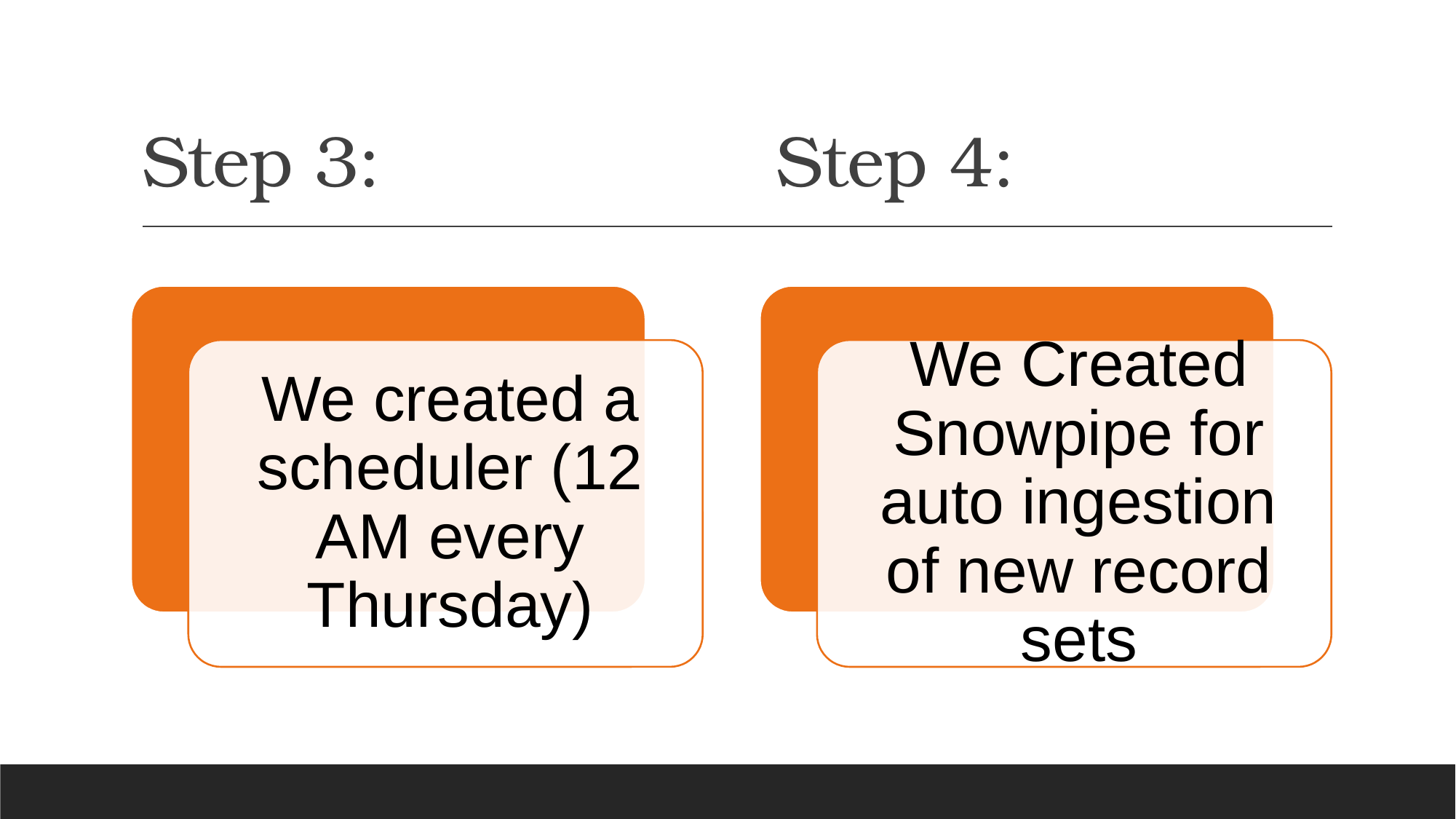

# Step 3:                  Step 4:
We created a scheduler (12 AM every Thursday)
We Created Snowpipe for auto ingestion of new record sets